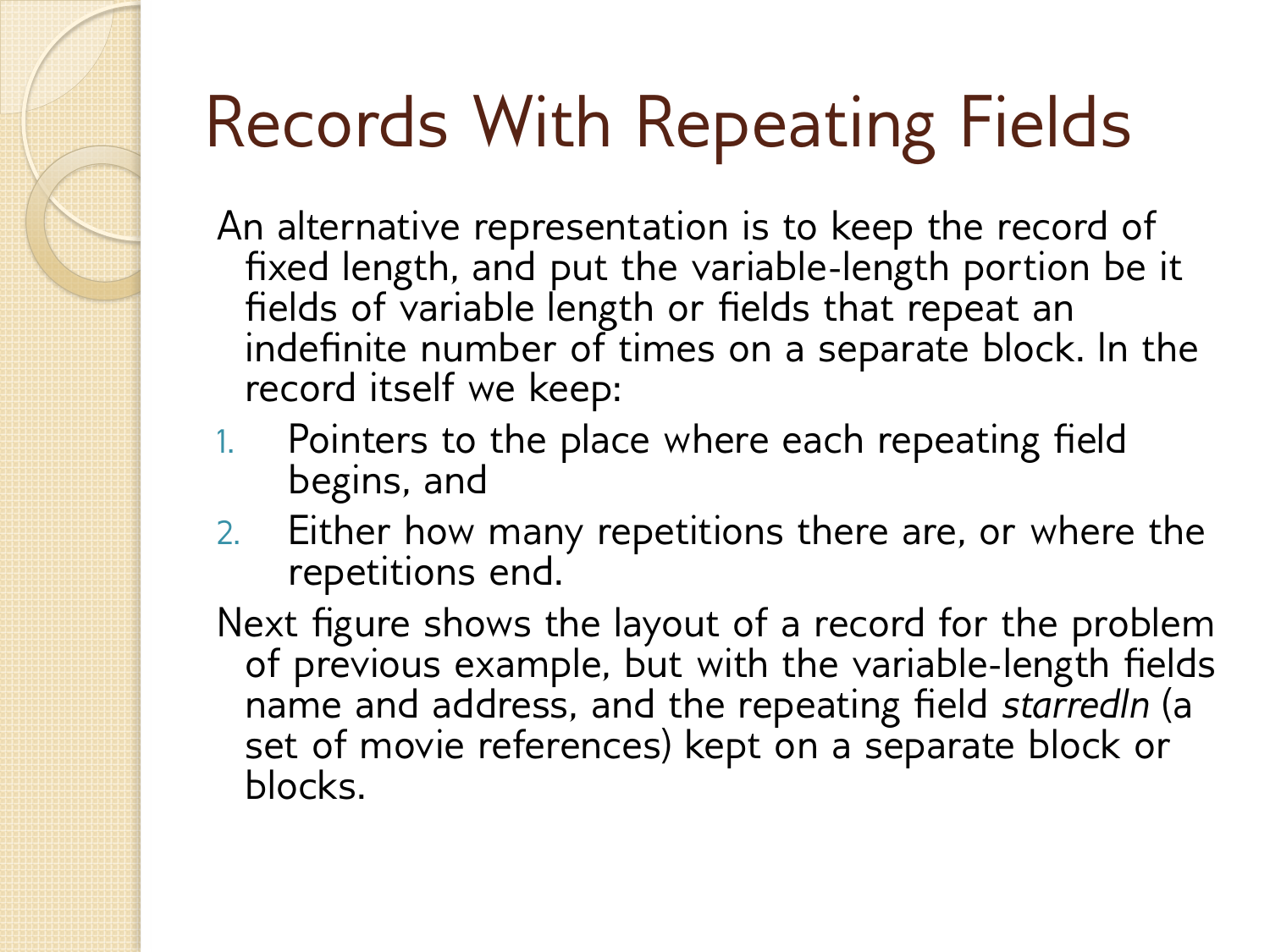

# Records With Repeating Fields
An alternative representation is to keep the record of fixed length, and put the variable-length portion be it fields of variable length or fields that repeat an indefinite number of times on a separate block. In the record itself we keep:
Pointers to the place where each repeating field begins, and
Either how many repetitions there are, or where the repetitions end.
Next figure shows the layout of a record for the problem of previous example, but with the variable-length fields name and address, and the repeating field starredln (a set of movie references) kept on a separate block or blocks.